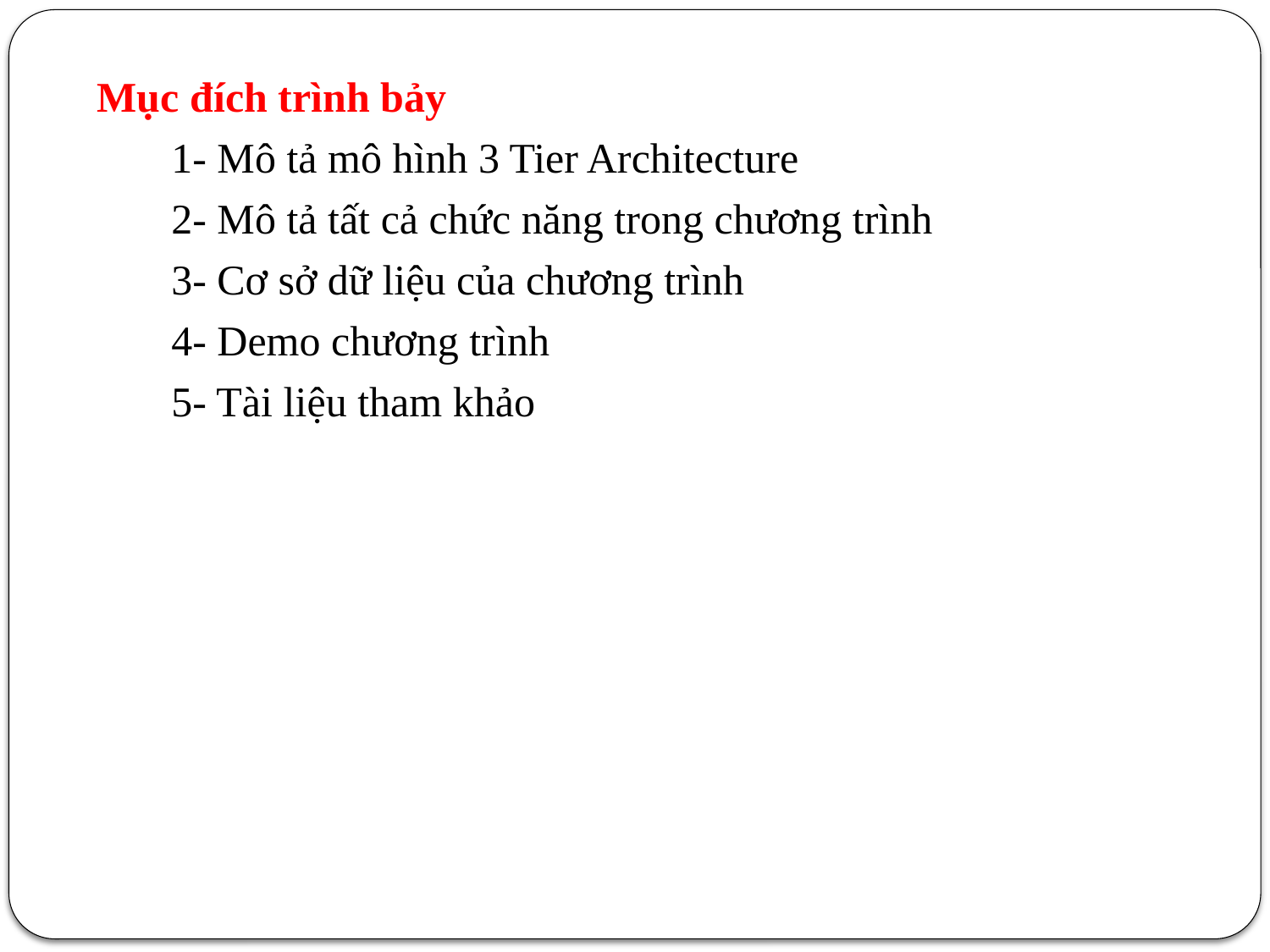

#
      Mục đích trình bảy
	 1- Mô tả mô hình 3 Tier Architecture
             2- Mô tả tất cả chức năng trong chương trình
             3- Cơ sở dữ liệu của chương trình
             4- Demo chương trình
             5- Tài liệu tham khảo